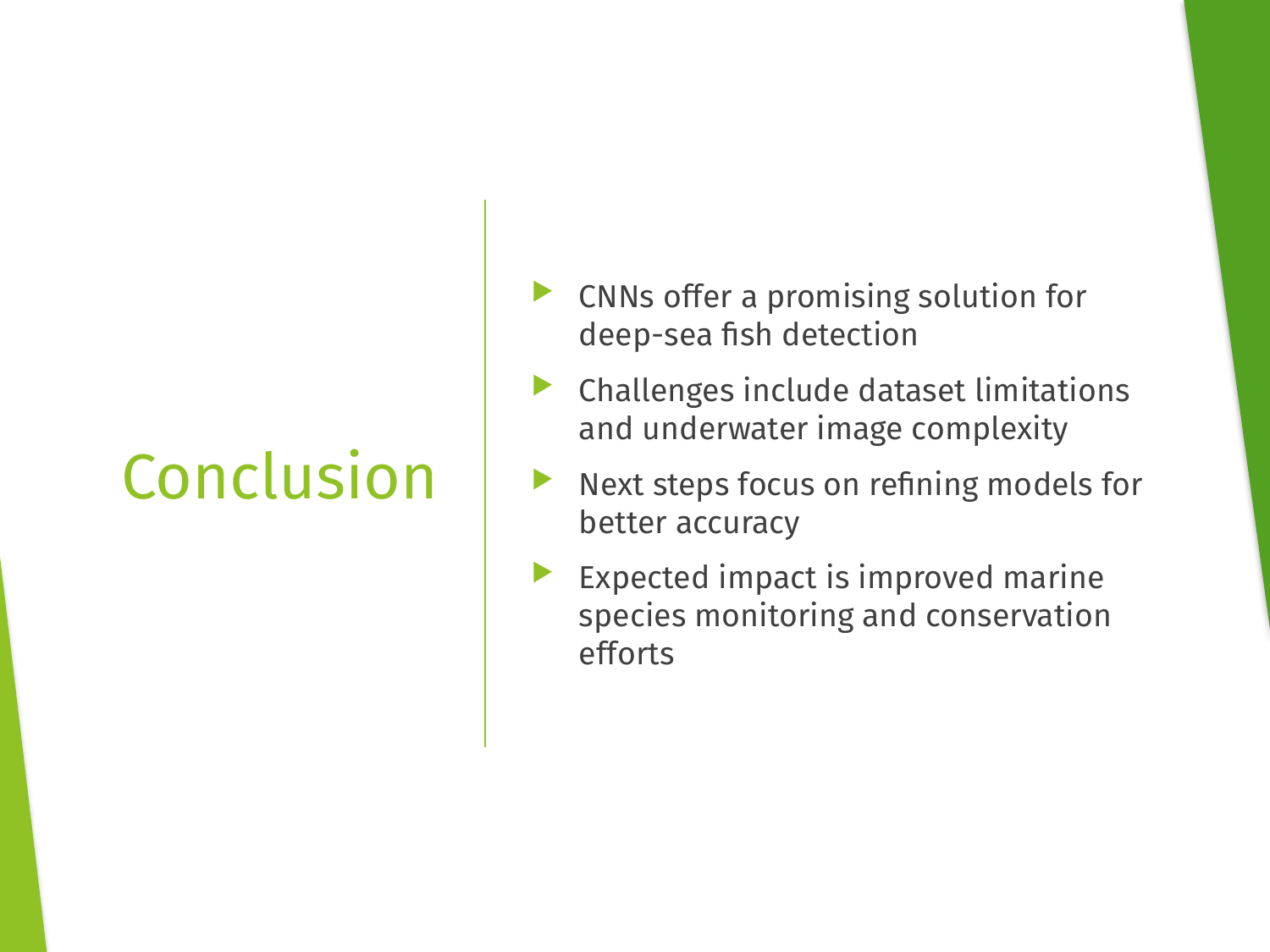

CNNs offer a promising solution for deep-sea fish detection
Challenges include dataset limitations and underwater image complexity
Next steps focus on refining models for better accuracy
Expected impact is improved marine species monitoring and conservation efforts
# Conclusion